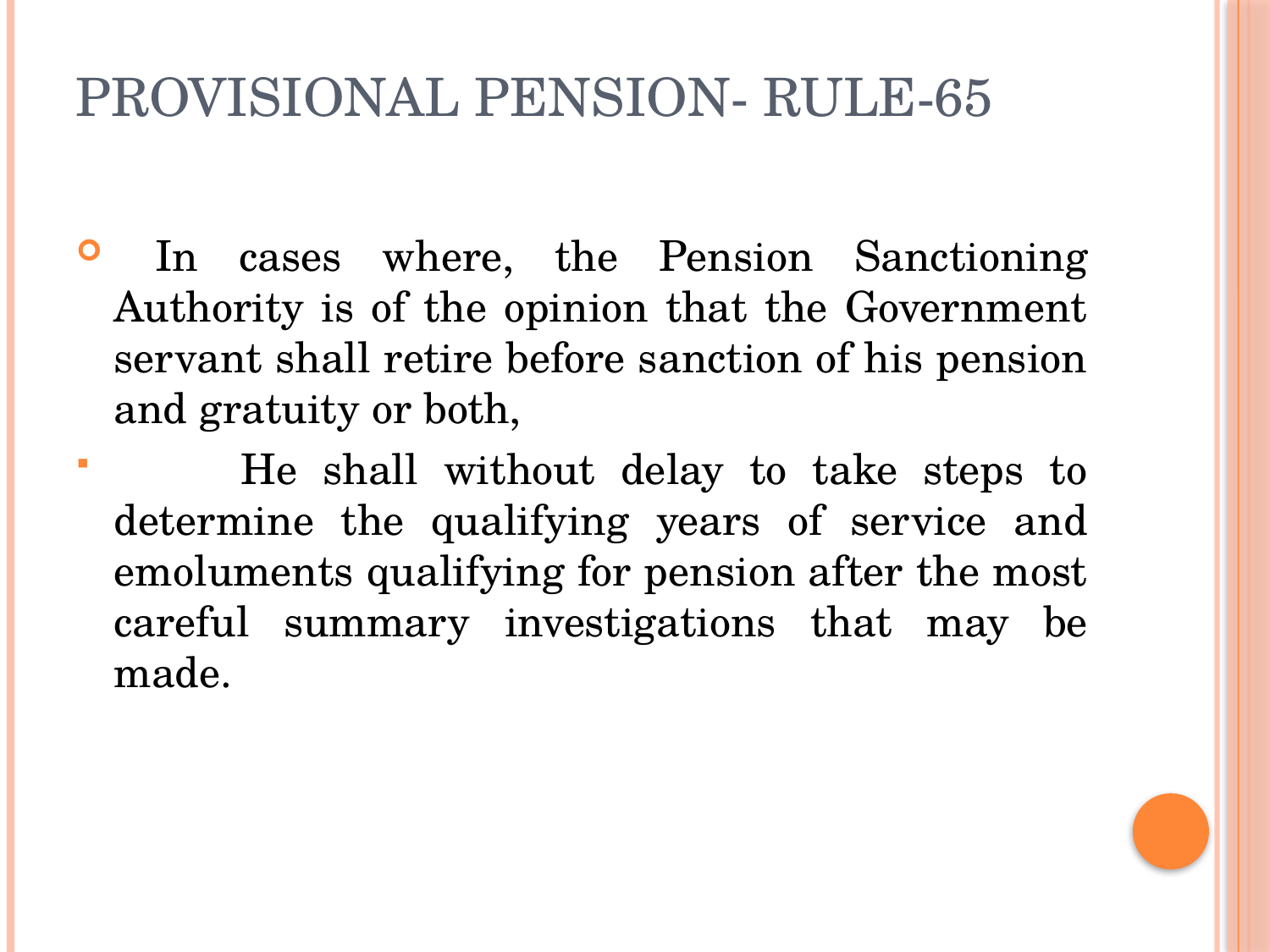

# Provisional Pension- RULE-65
 In cases where, the Pension Sanctioning Authority is of the opinion that the Government servant shall retire before sanction of his pension and gratuity or both,
	He shall without delay to take steps to determine the qualifying years of service and emoluments qualifying for pension after the most careful summary investigations that may be made.